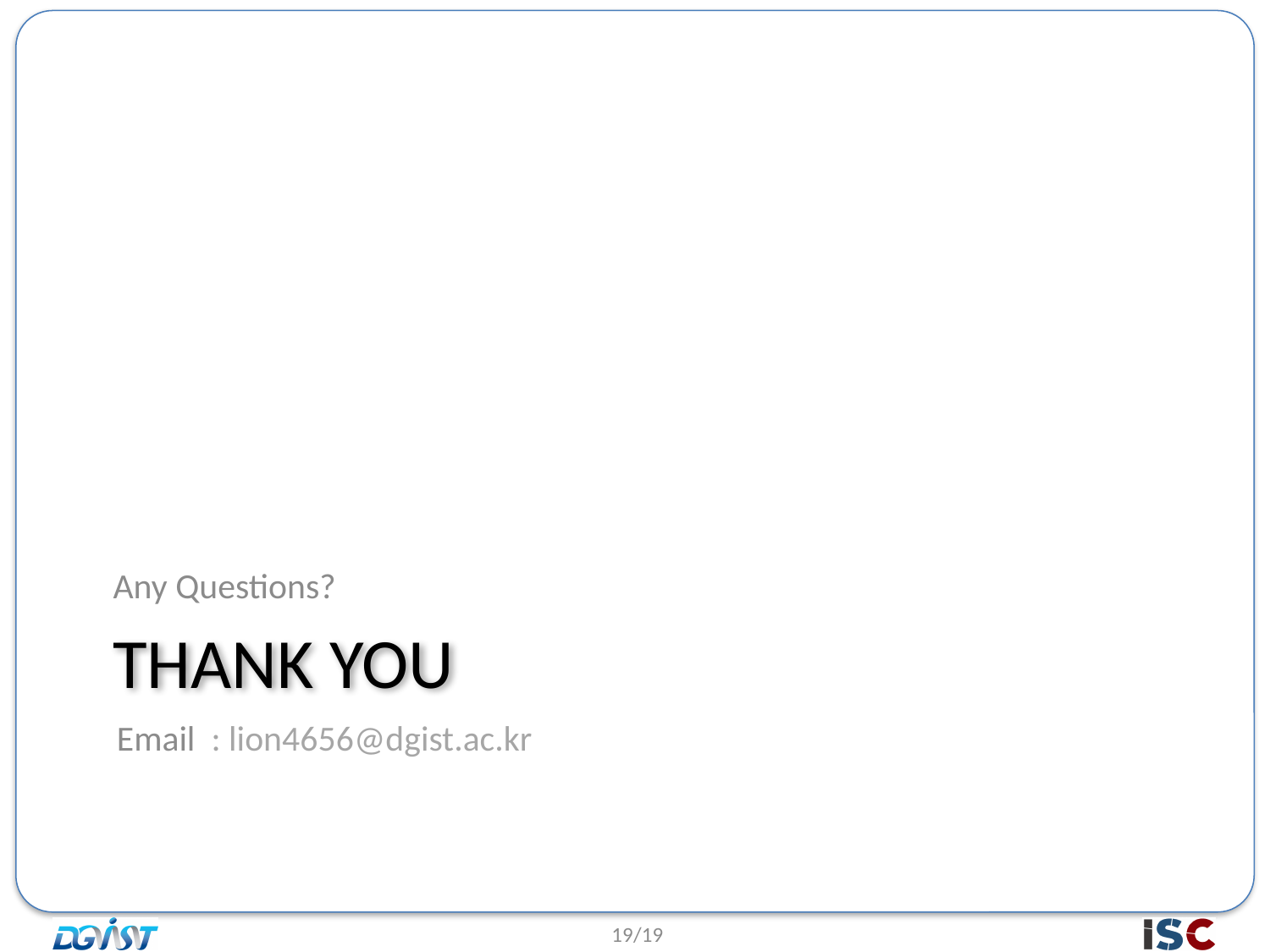

Any Questions?
Email  : lion4656@dgist.ac.kr
# Thank you